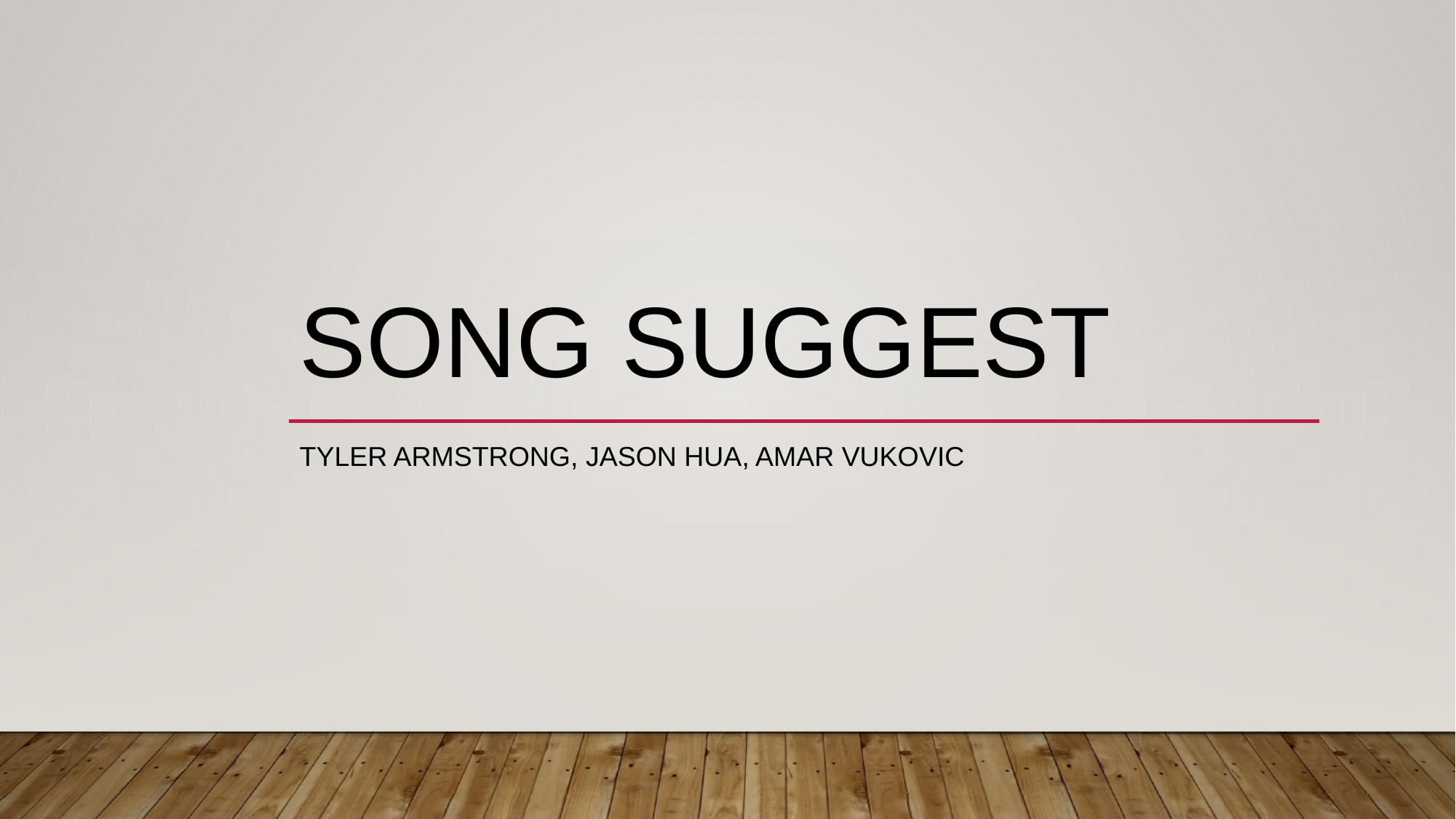

# Song Suggest
Tyler Armstrong, Jason Hua, Amar Vukovic